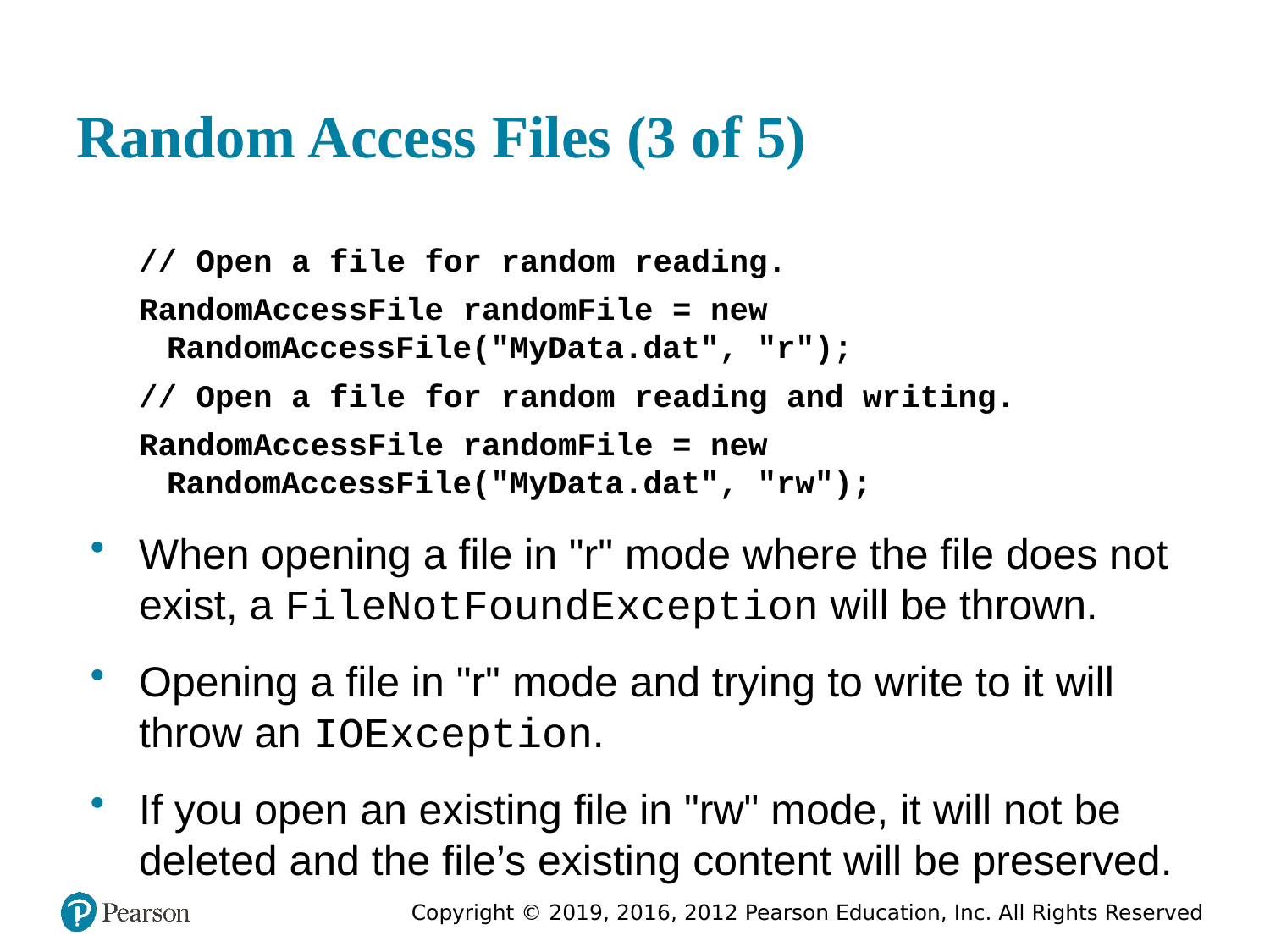

# Random Access Files (3 of 5)
// Open a file for random reading.
RandomAccessFile randomFile = new RandomAccessFile("MyData.dat", "r");
// Open a file for random reading and writing.
RandomAccessFile randomFile = new RandomAccessFile("MyData.dat", "rw");
When opening a file in "r" mode where the file does not exist, a FileNotFoundException will be thrown.
Opening a file in "r" mode and trying to write to it will throw an IOException.
If you open an existing file in "rw" mode, it will not be deleted and the file’s existing content will be preserved.